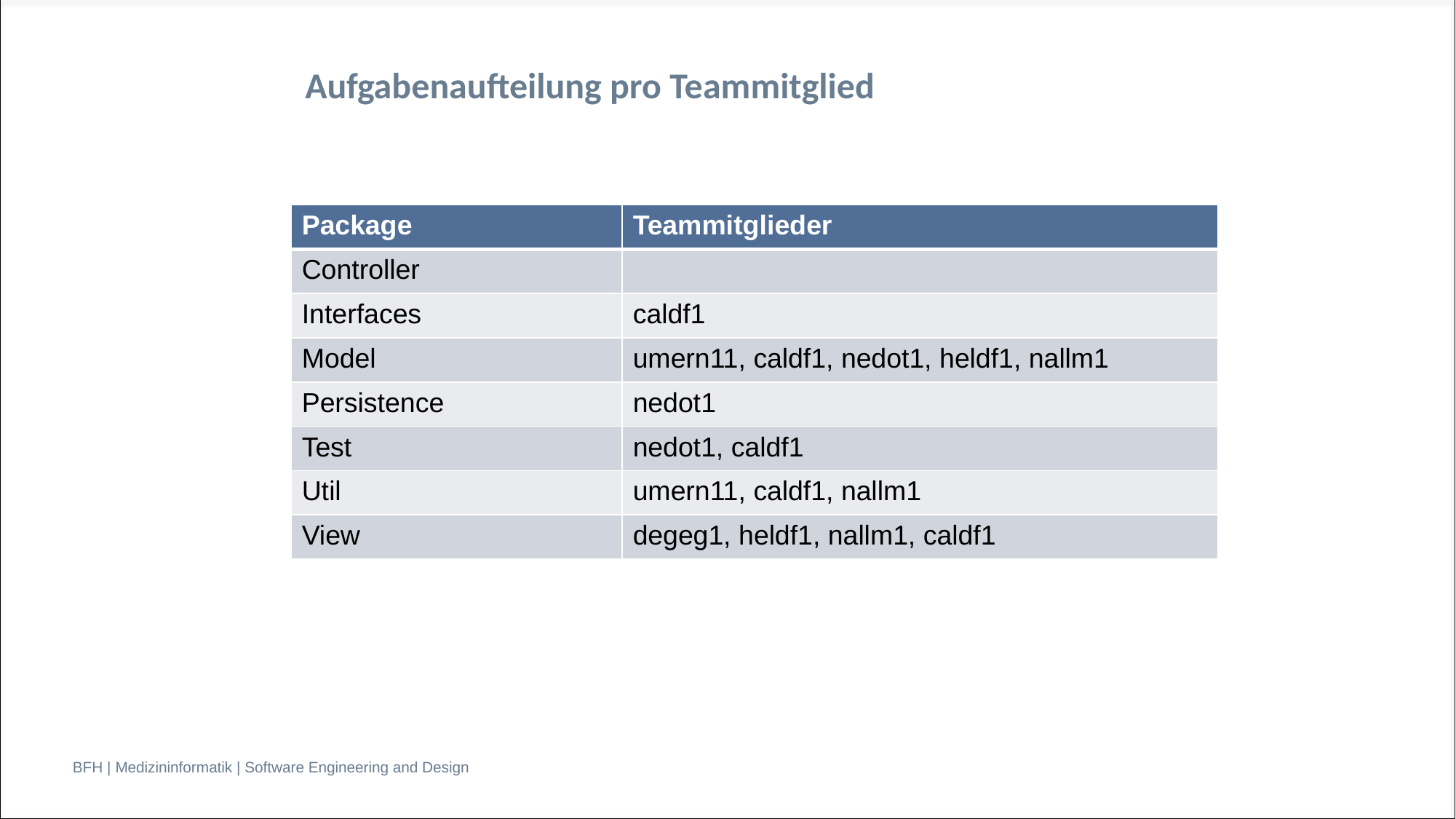

Aufgabenaufteilung pro Teammitglied

| Package | Teammitglieder |
| --- | --- |
| Controller |  |
| Interfaces | caldf1 |
| Model | umern11, caldf1, nedot1, heldf1, nallm1 |
| Persistence | nedot1 |
| Test | nedot1, caldf1 |
| Util | umern11, caldf1, nallm1 |
| View | degeg1, heldf1, nallm1, caldf1 |